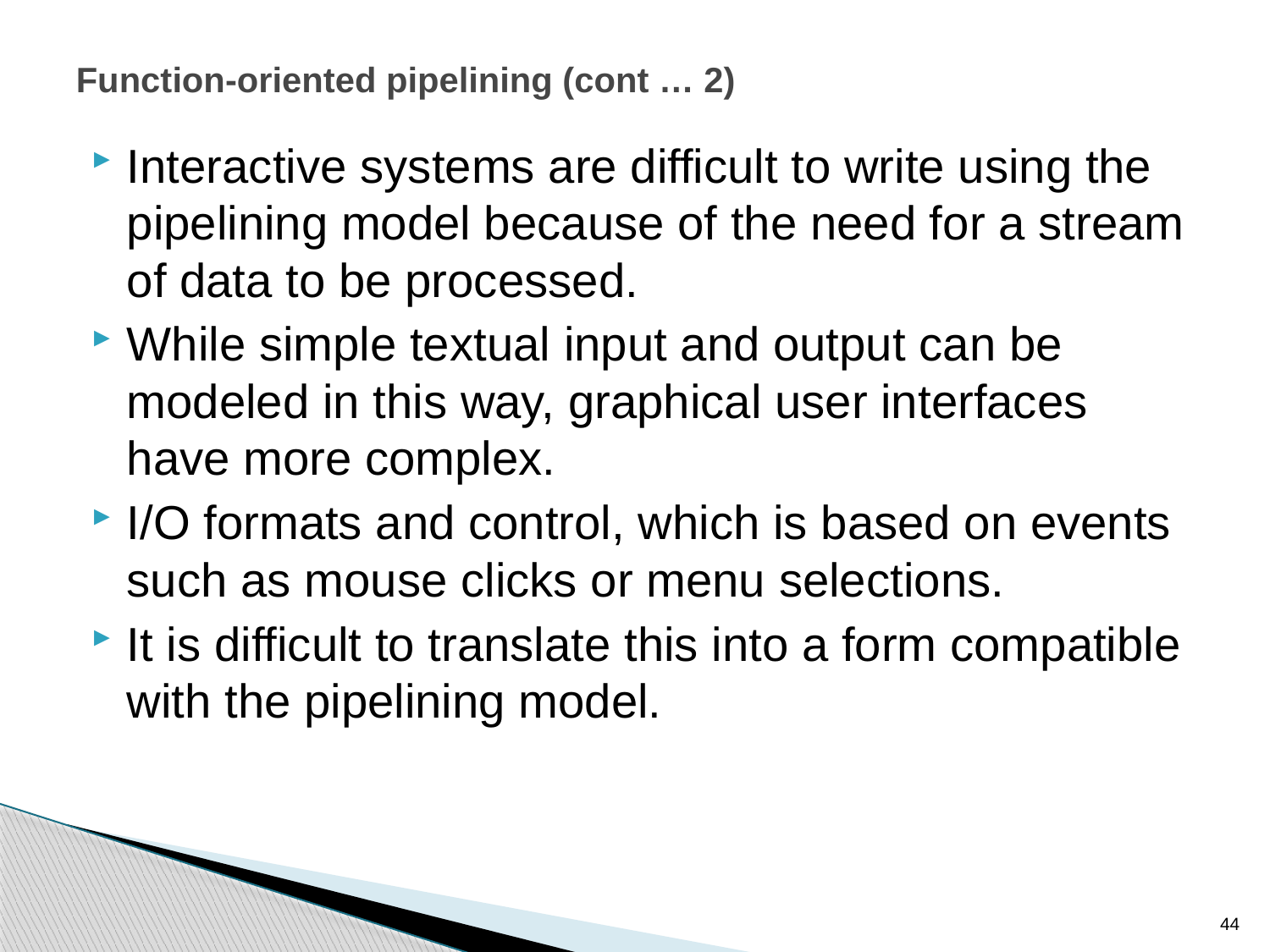

# Function-oriented pipelining (cont … 2)
Interactive systems are difficult to write using the pipelining model because of the need for a stream of data to be processed.
While simple textual input and output can be modeled in this way, graphical user interfaces have more complex.
I/O formats and control, which is based on events such as mouse clicks or menu selections.
It is difficult to translate this into a form compatible with the pipelining model.
44